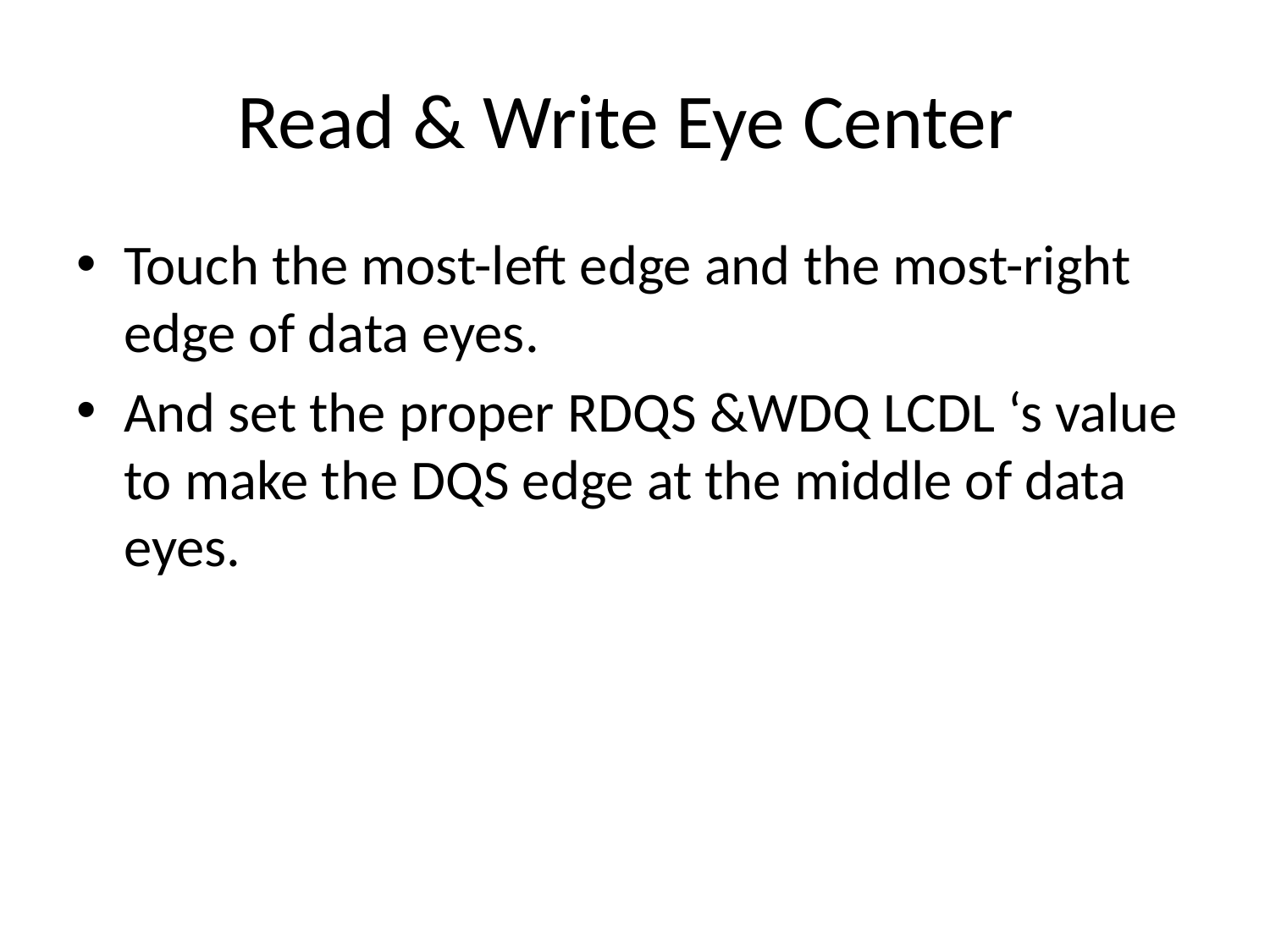

# Read & Write Eye Center
Touch the most-left edge and the most-right edge of data eyes.
And set the proper RDQS &WDQ LCDL ‘s value to make the DQS edge at the middle of data eyes.